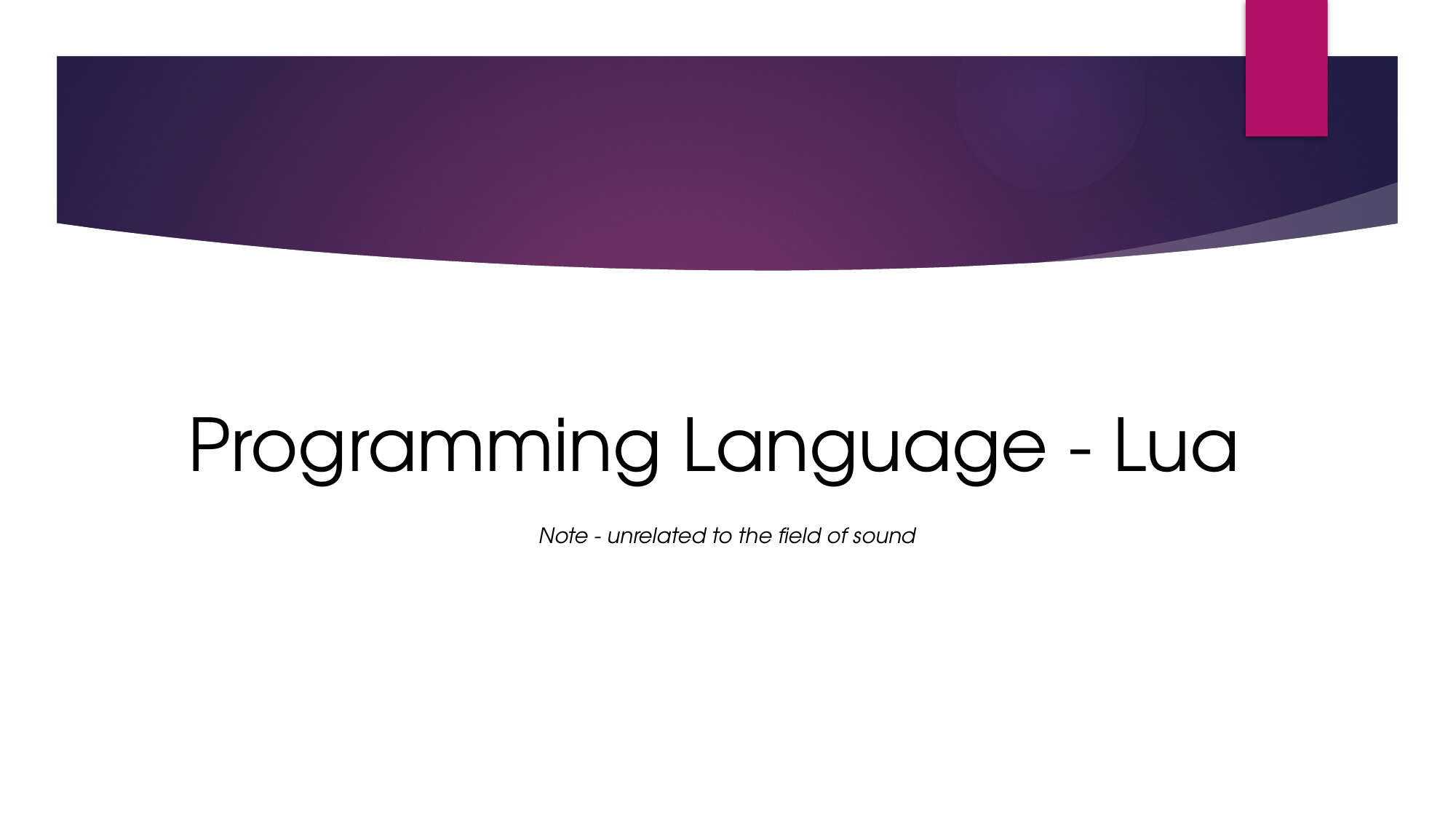

# Programming Language - Lua
Note - unrelated to the field of sound